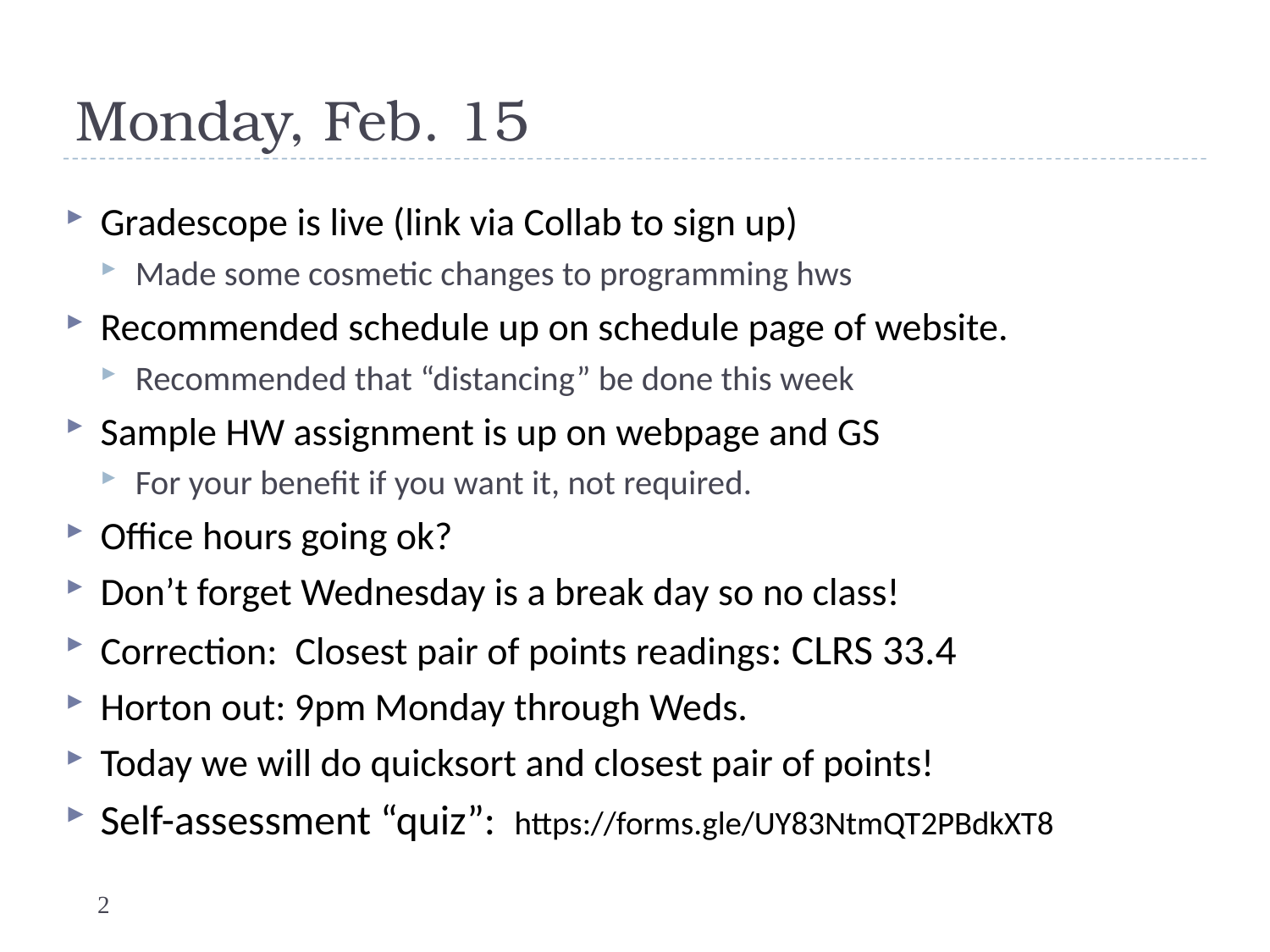

# Monday, Feb. 15
Gradescope is live (link via Collab to sign up)
Made some cosmetic changes to programming hws
Recommended schedule up on schedule page of website.
Recommended that “distancing” be done this week
Sample HW assignment is up on webpage and GS
For your benefit if you want it, not required.
Office hours going ok?
Don’t forget Wednesday is a break day so no class!
Correction:  Closest pair of points readings: CLRS 33.4
Horton out: 9pm Monday through Weds.
Today we will do quicksort and closest pair of points!
Self-assessment “quiz”:  https://forms.gle/UY83NtmQT2PBdkXT8

2